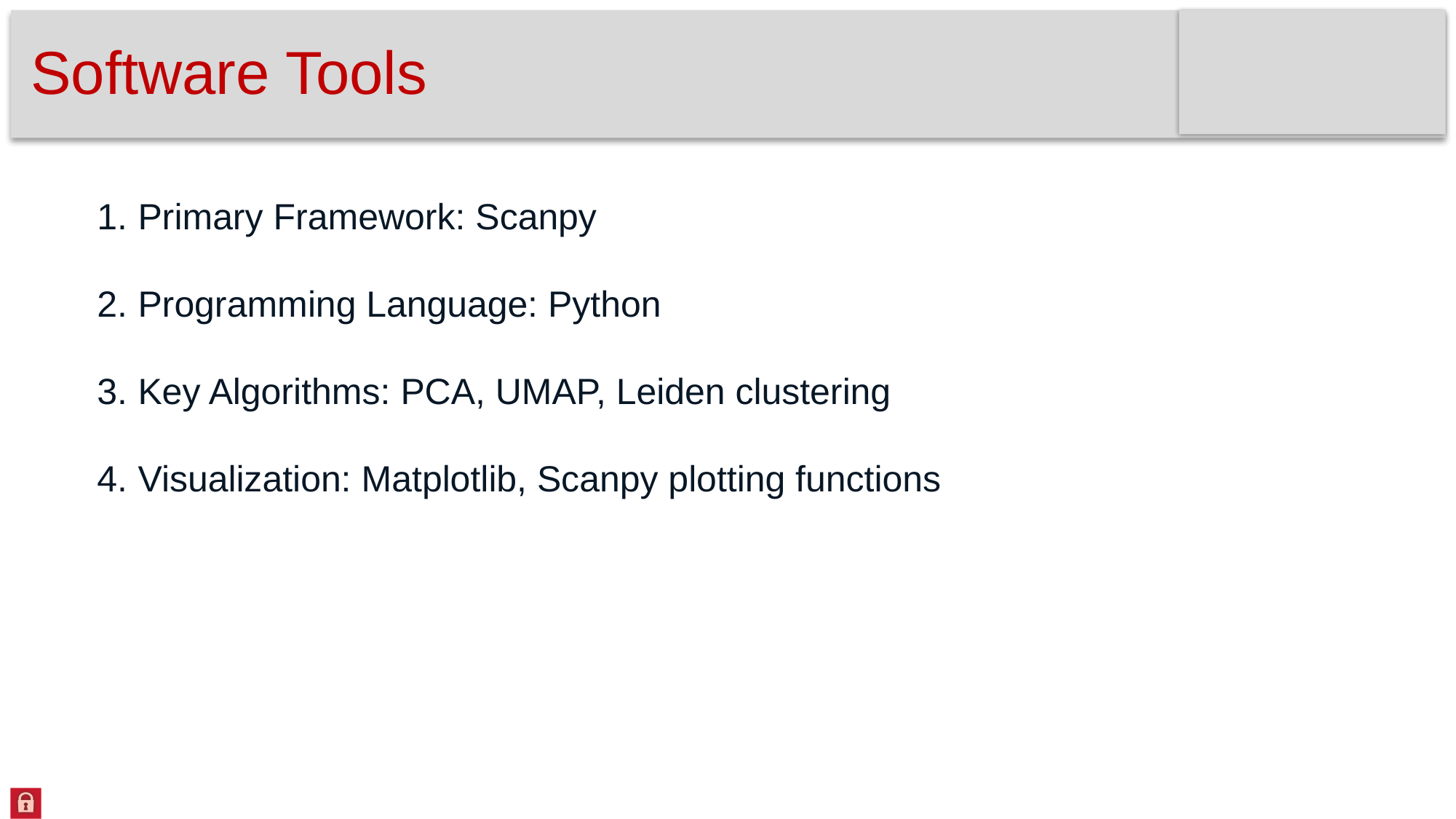

# Software Tools
Primary Framework: Scanpy

Programming Language: Python

Key Algorithms: PCA, UMAP, Leiden clustering

Visualization: Matplotlib, Scanpy plotting functions